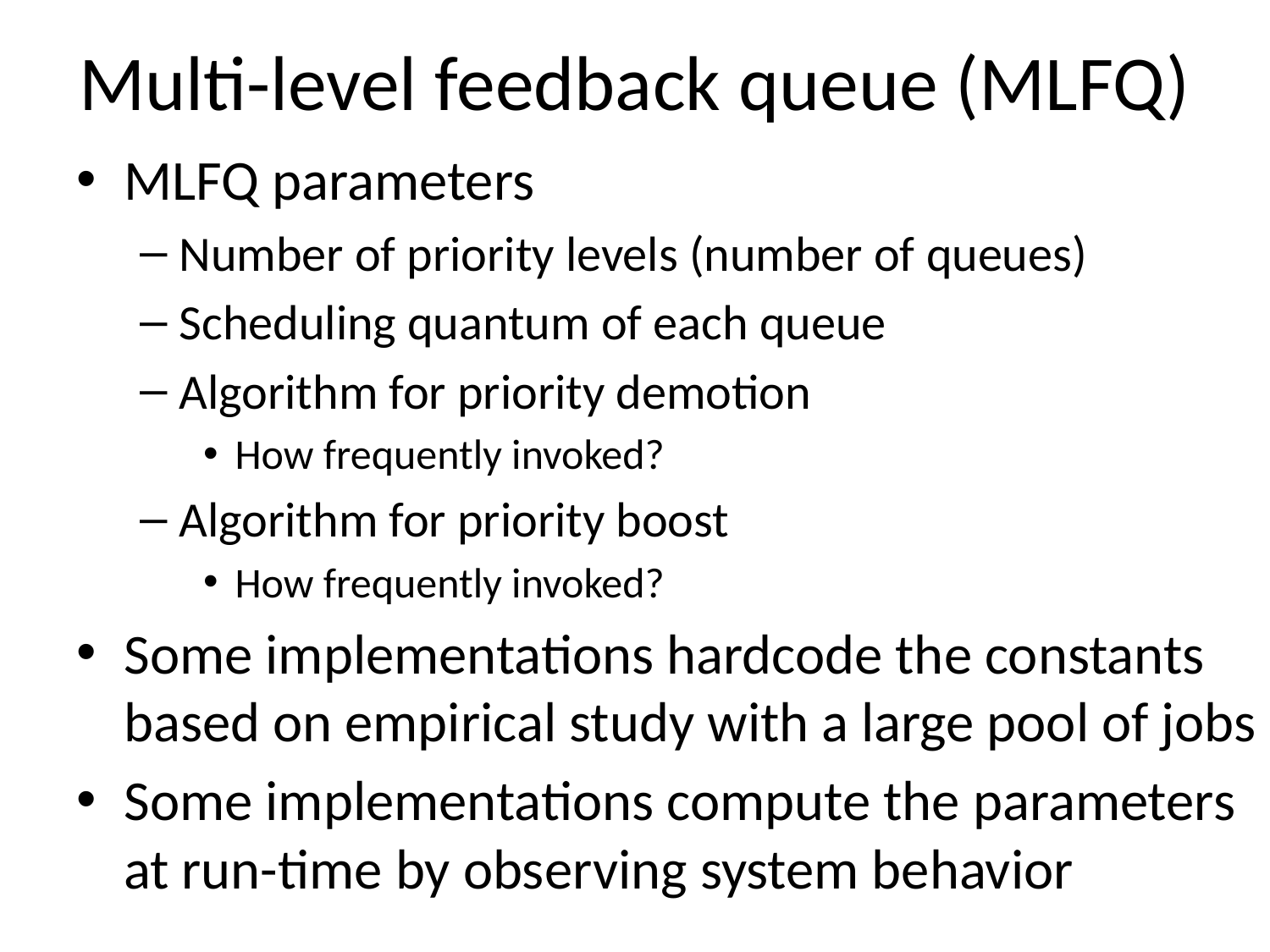

# Multi-level feedback queue (MLFQ)
MLFQ parameters
Number of priority levels (number of queues)
Scheduling quantum of each queue
Algorithm for priority demotion
How frequently invoked?
Algorithm for priority boost
How frequently invoked?
Some implementations hardcode the constants based on empirical study with a large pool of jobs
Some implementations compute the parameters at run-time by observing system behavior